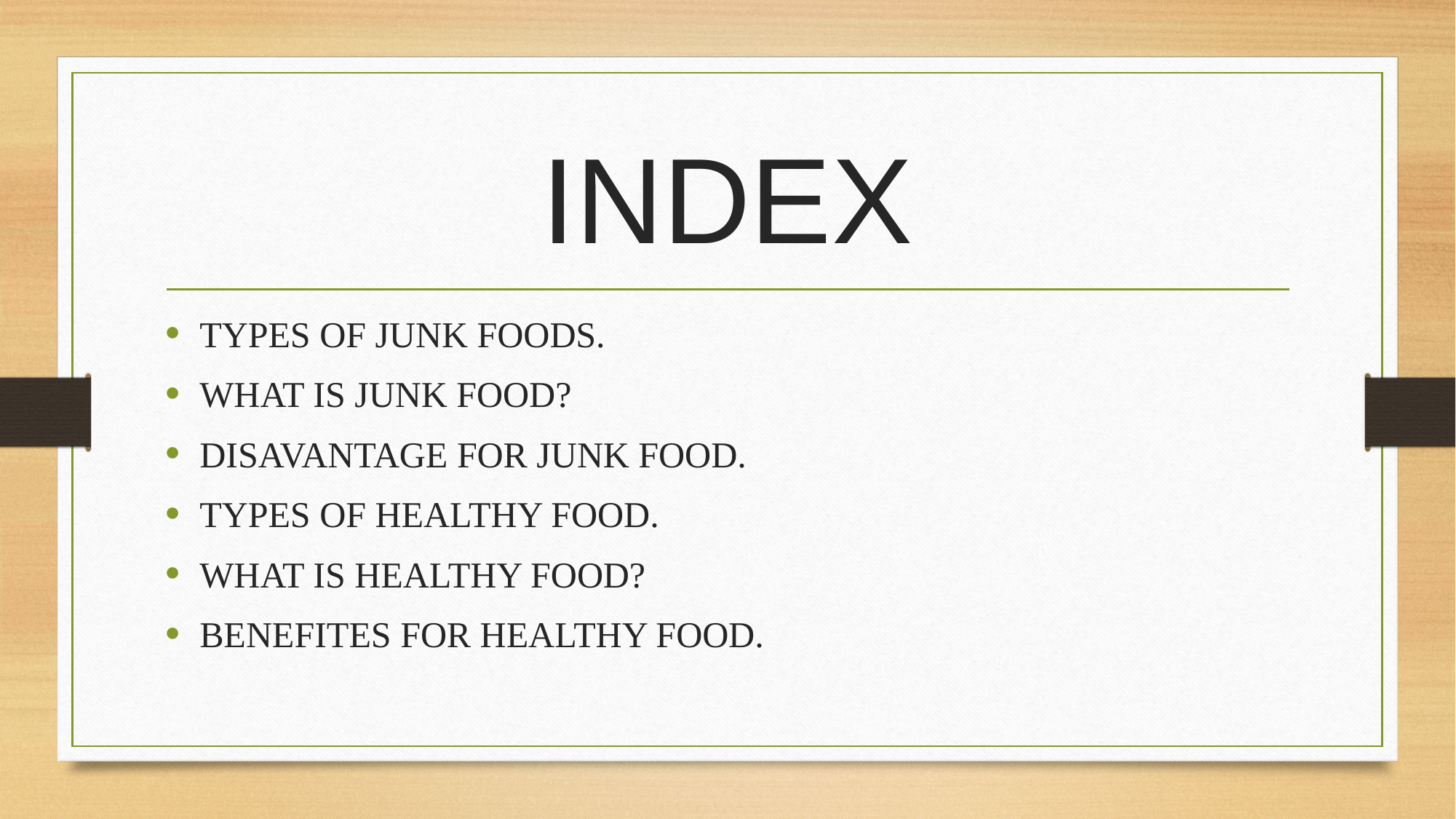

# INDEX
TYPES OF JUNK FOODS.
WHAT IS JUNK FOOD?
DISAVANTAGE FOR JUNK FOOD.
TYPES OF HEALTHY FOOD.
WHAT IS HEALTHY FOOD?
BENEFITES FOR HEALTHY FOOD.